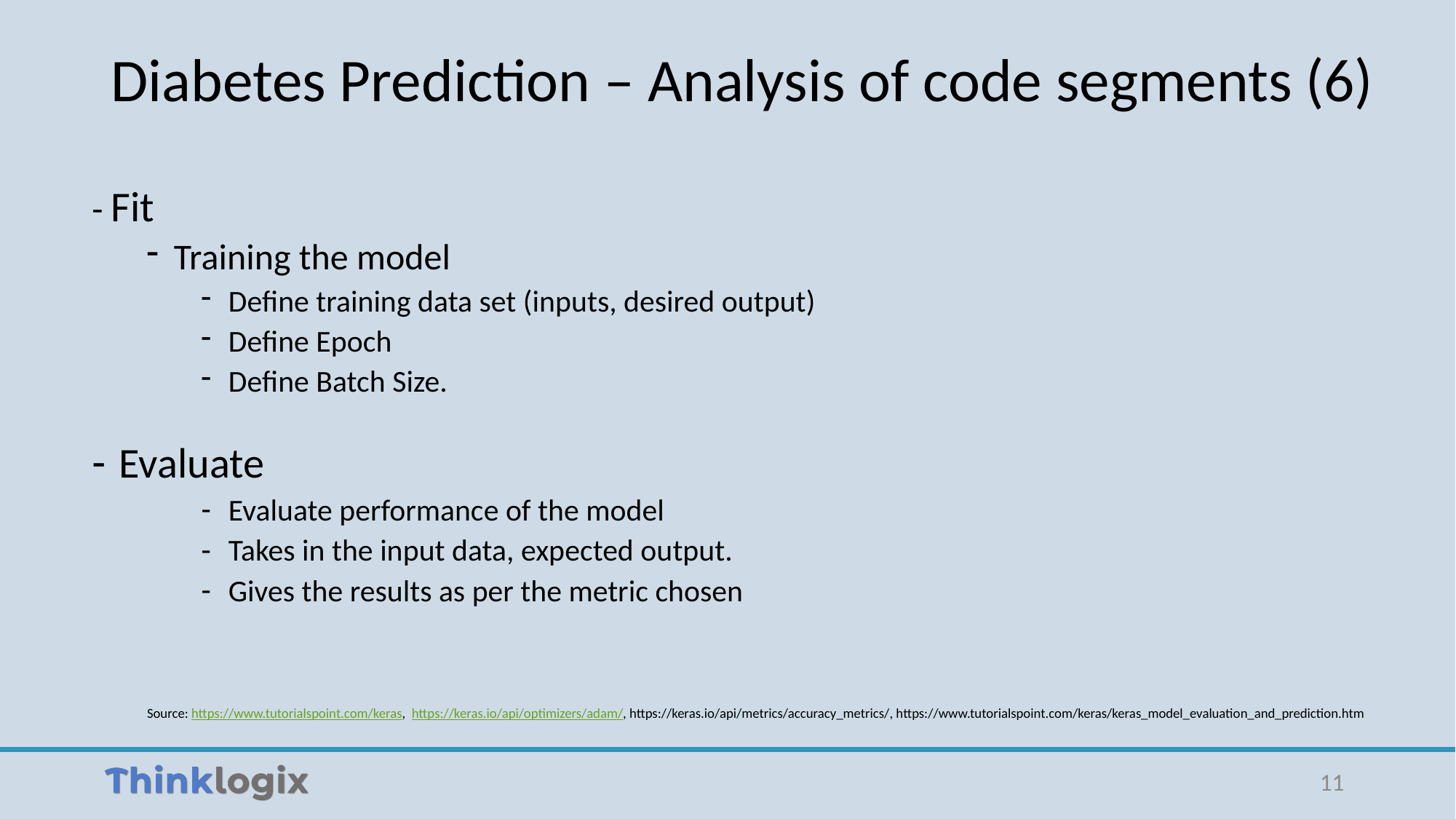

# Diabetes Prediction – Analysis of code segments (6)
- Fit
Training the model
Define training data set (inputs, desired output)
Define Epoch
Define Batch Size.

Evaluate
Evaluate performance of the model
Takes in the input data, expected output.
Gives the results as per the metric chosen

Source: https://www.tutorialspoint.com/keras,  https://keras.io/api/optimizers/adam/, https://keras.io/api/metrics/accuracy_metrics/, https://www.tutorialspoint.com/keras/keras_model_evaluation_and_prediction.htm
11